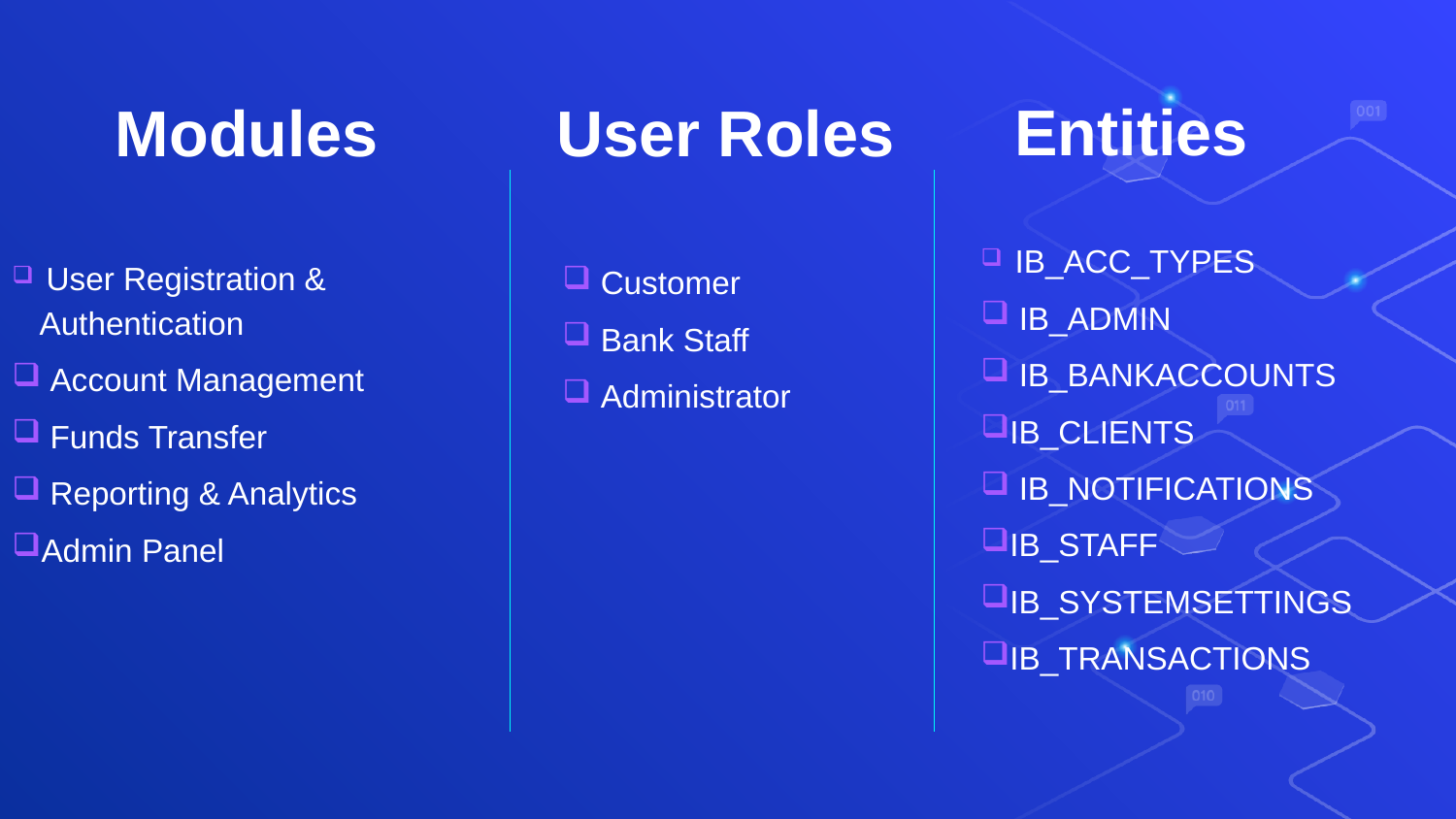

Entities
# Modules

User Roles

 IB_ACC_TYPES
 IB_ADMIN
 IB_BANKACCOUNTS
IB_CLIENTS
 IB_NOTIFICATIONS
IB_STAFF
IB_SYSTEMSETTINGS
IB_TRANSACTIONS

 User Registration & Authentication
 Account Management
 Funds Transfer
 Reporting & Analytics
Admin Panel

 Customer
 Bank Staff
 Administrator